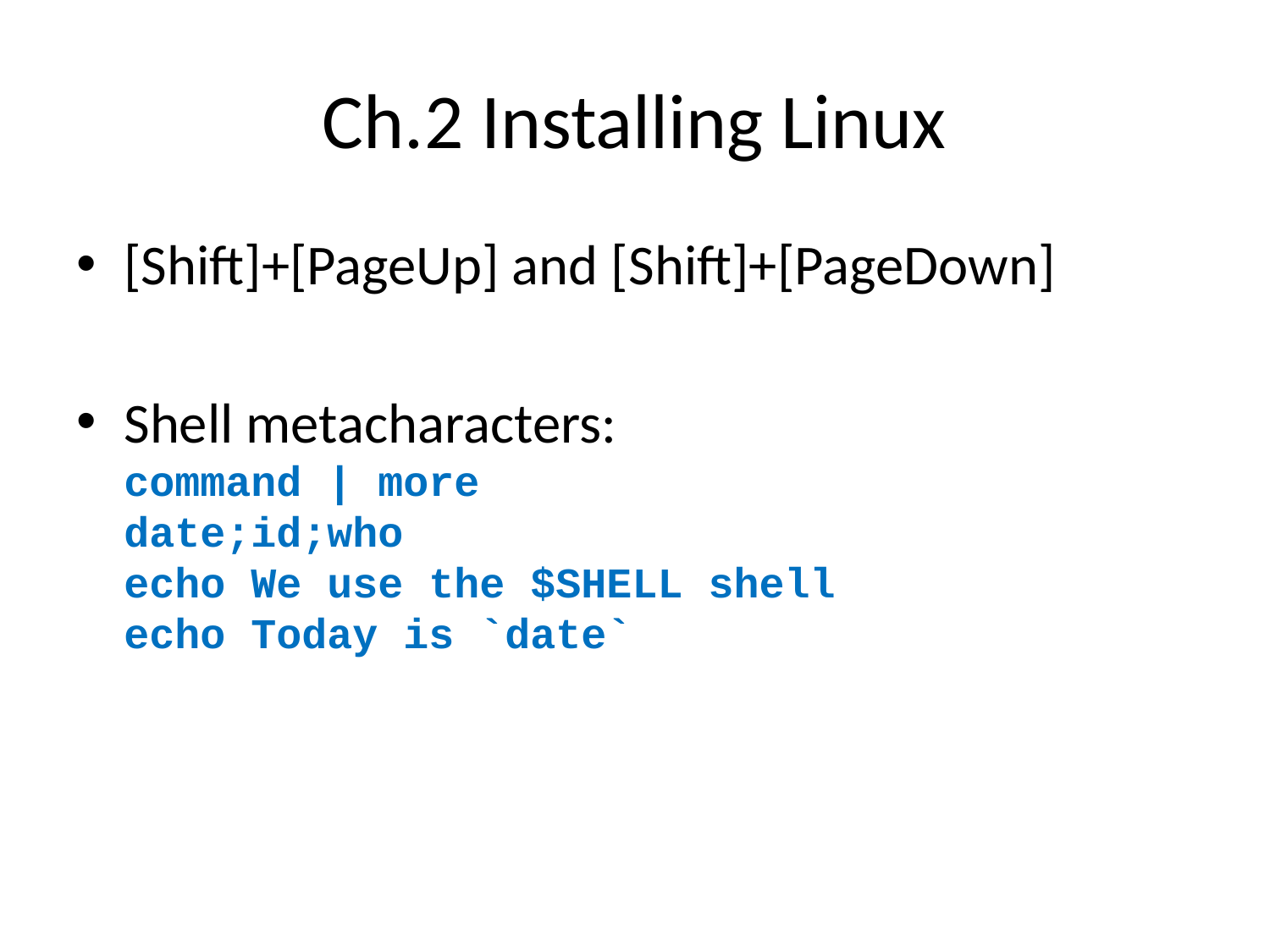

# Ch.2 Installing Linux
[Shift]+[PageUp] and [Shift]+[PageDown]

Shell metacharacters:
command | more
date;id;who
echo We use the $SHELL shell
echo Today is `date`